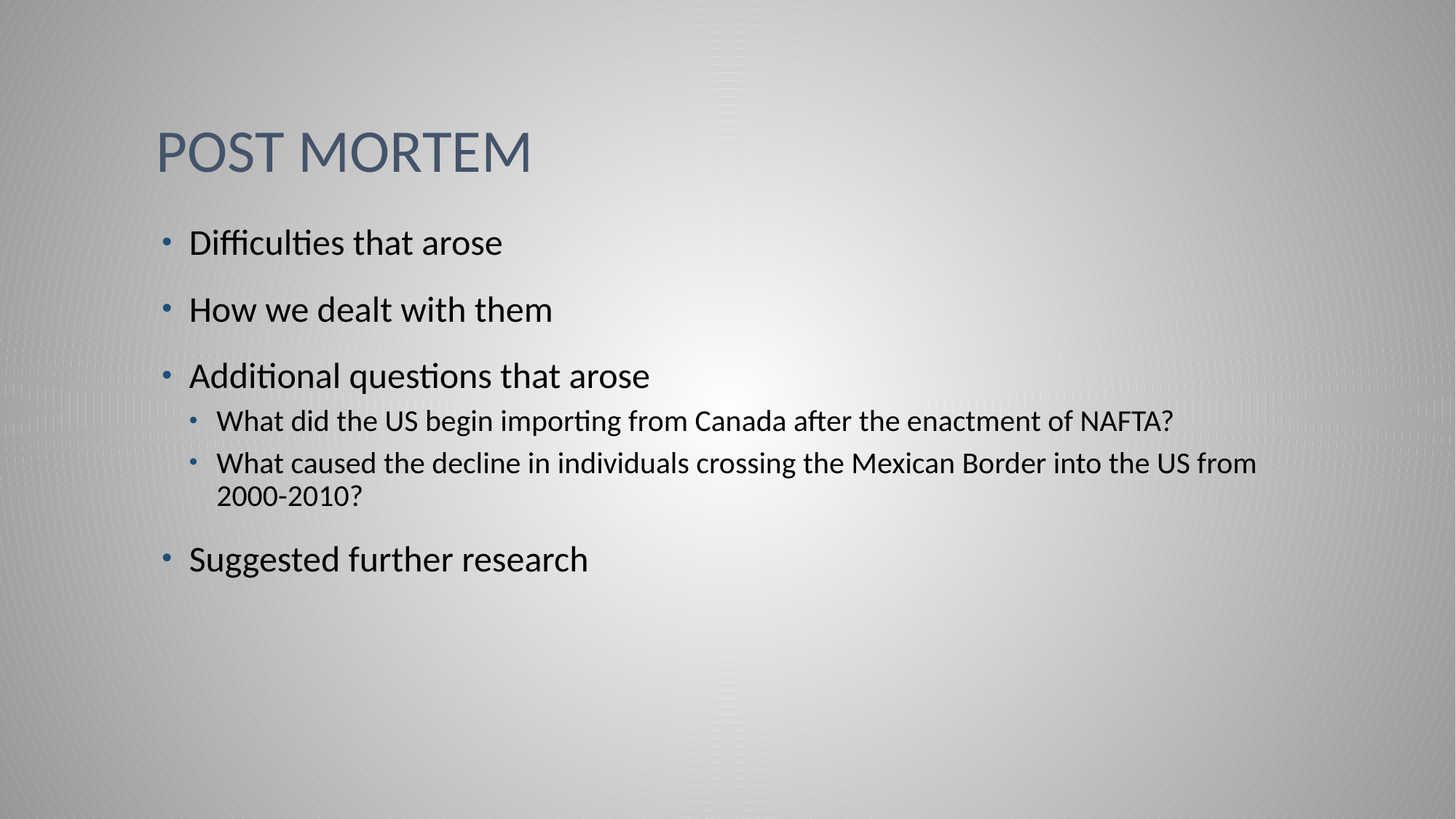

# Post mortem
Difficulties that arose
How we dealt with them
Additional questions that arose
What did the US begin importing from Canada after the enactment of NAFTA?
What caused the decline in individuals crossing the Mexican Border into the US from 2000-2010?
Suggested further research